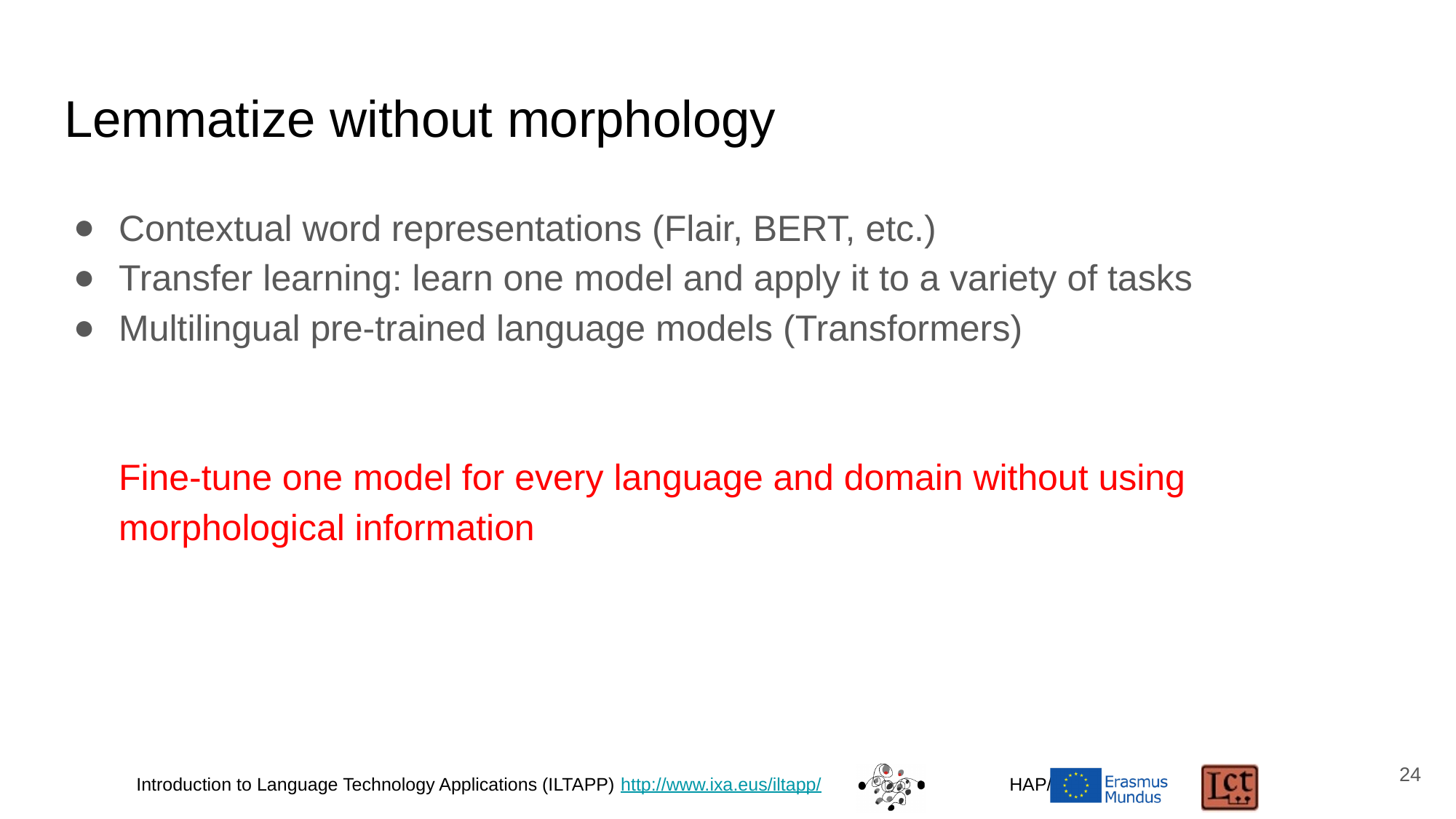

# Lemmatize without morphology

Contextual word representations (Flair, BERT, etc.)
Transfer learning: learn one model and apply it to a variety of tasks
Multilingual pre-trained language models (Transformers)

Fine-tune one model for every language and domain without using morphological information
24